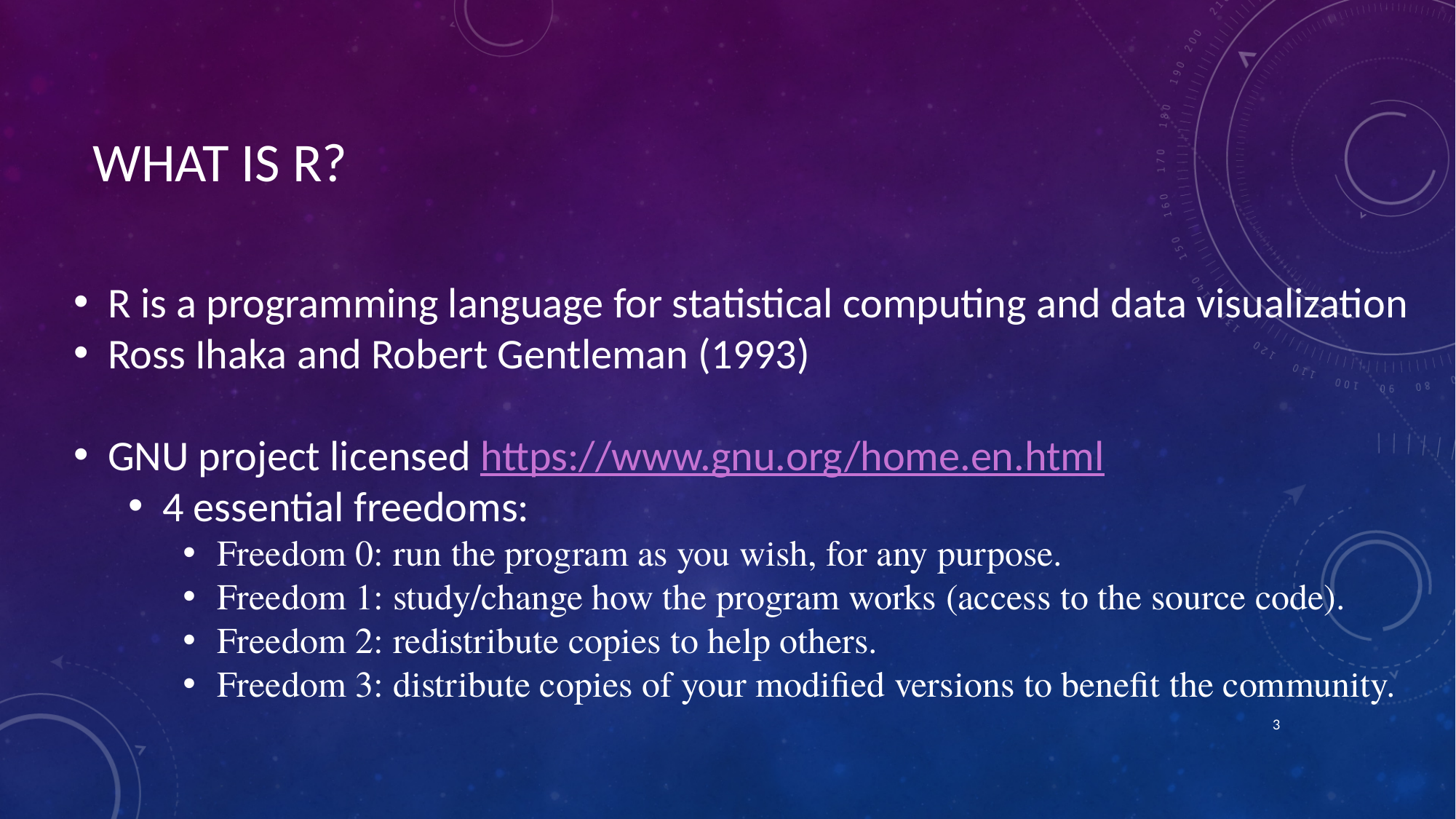

# What is r?

R is a programming language for statistical computing and data visualization
Ross Ihaka and Robert Gentleman (1993)

GNU project licensed https://www.gnu.org/home.en.html
4 essential freedoms:
Freedom 0: run the program as you wish, for any purpose.
Freedom 1: study/change how the program works (access to the source code).
Freedom 2: redistribute copies to help others.
Freedom 3: distribute copies of your modified versions to benefit the community.

3